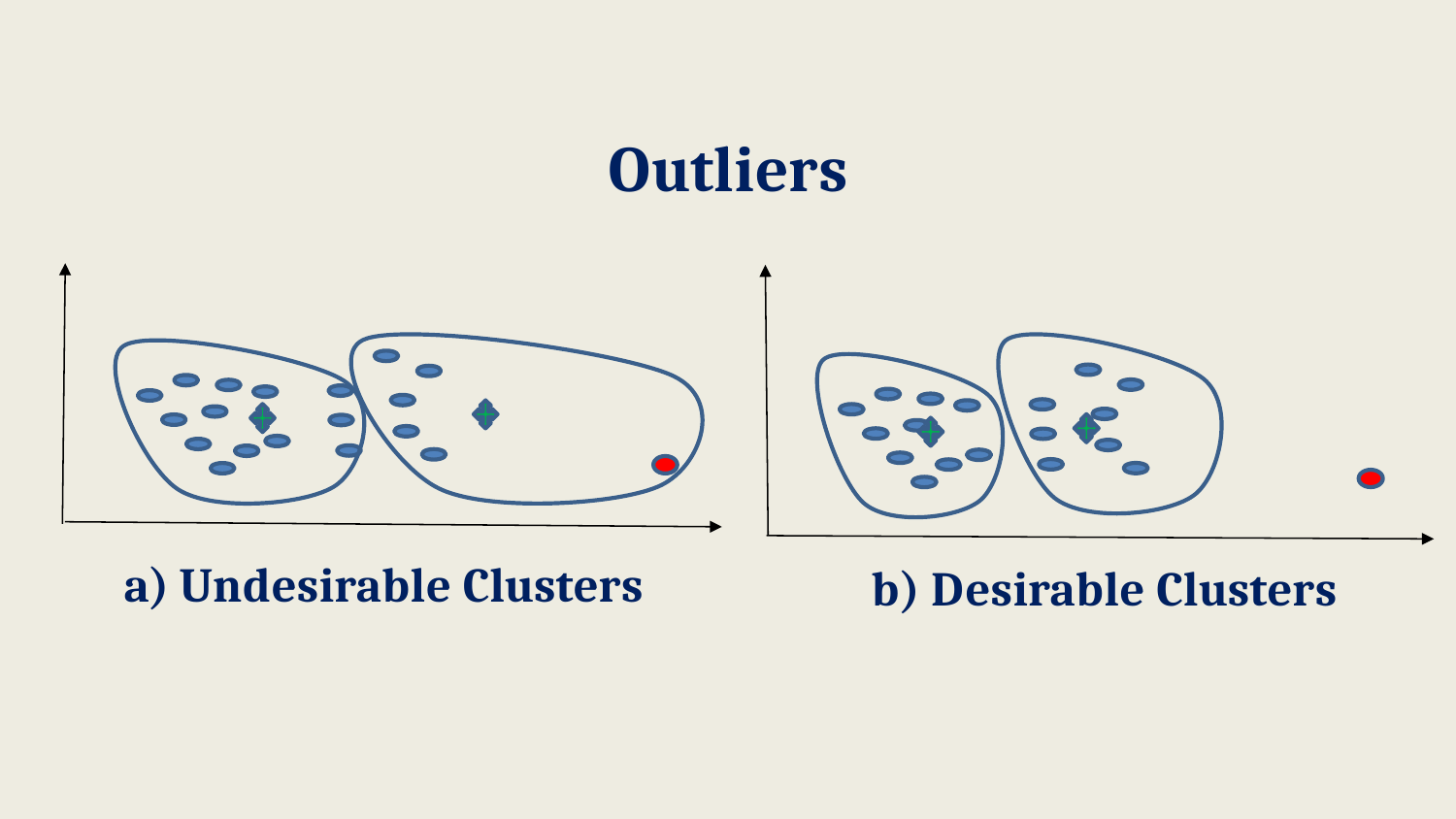

# Outliers

a) Undesirable Clusters
b) Desirable Clusters